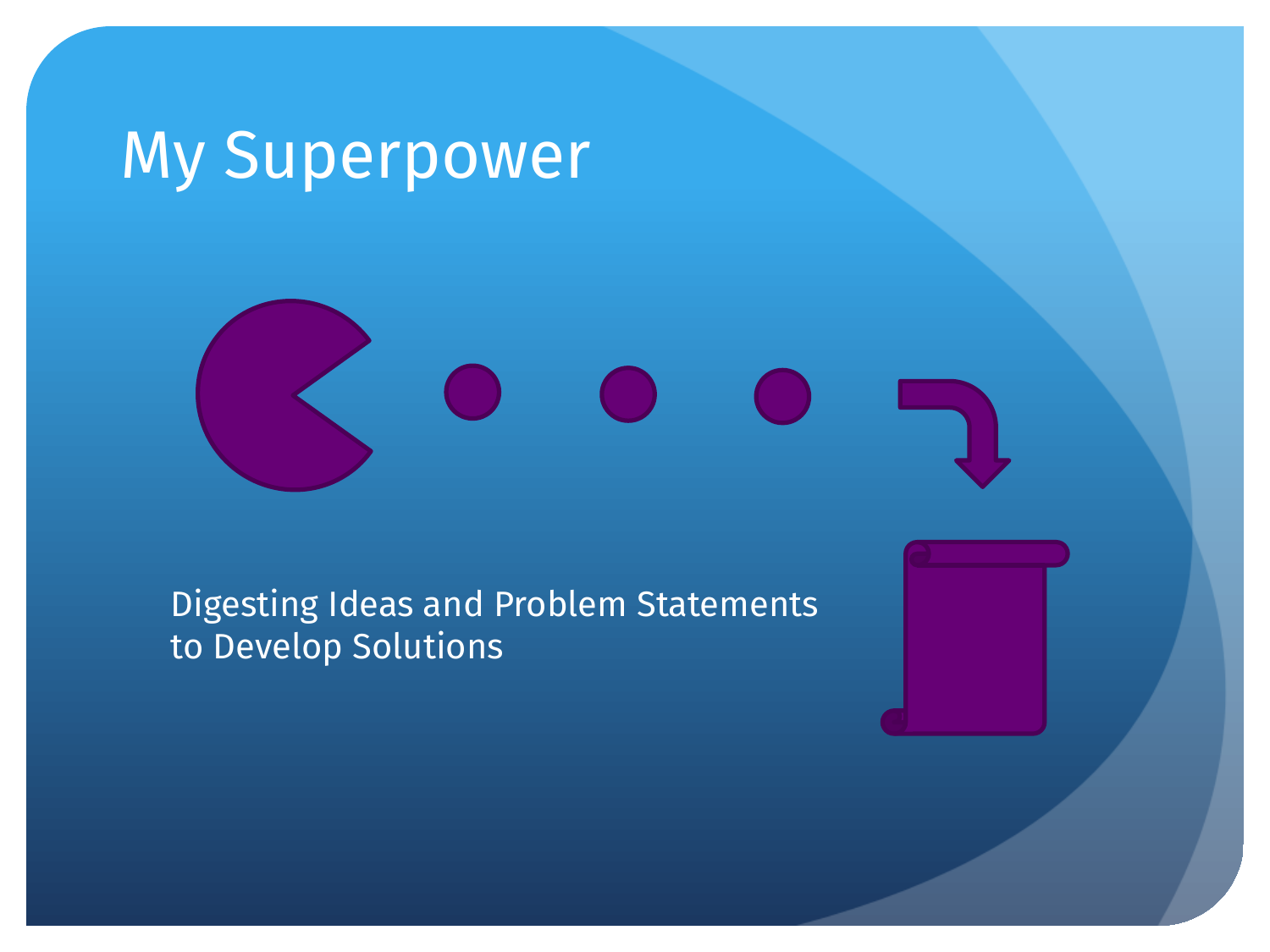

# My Superpower

Digesting Ideas and Problem Statements
to Develop Solutions